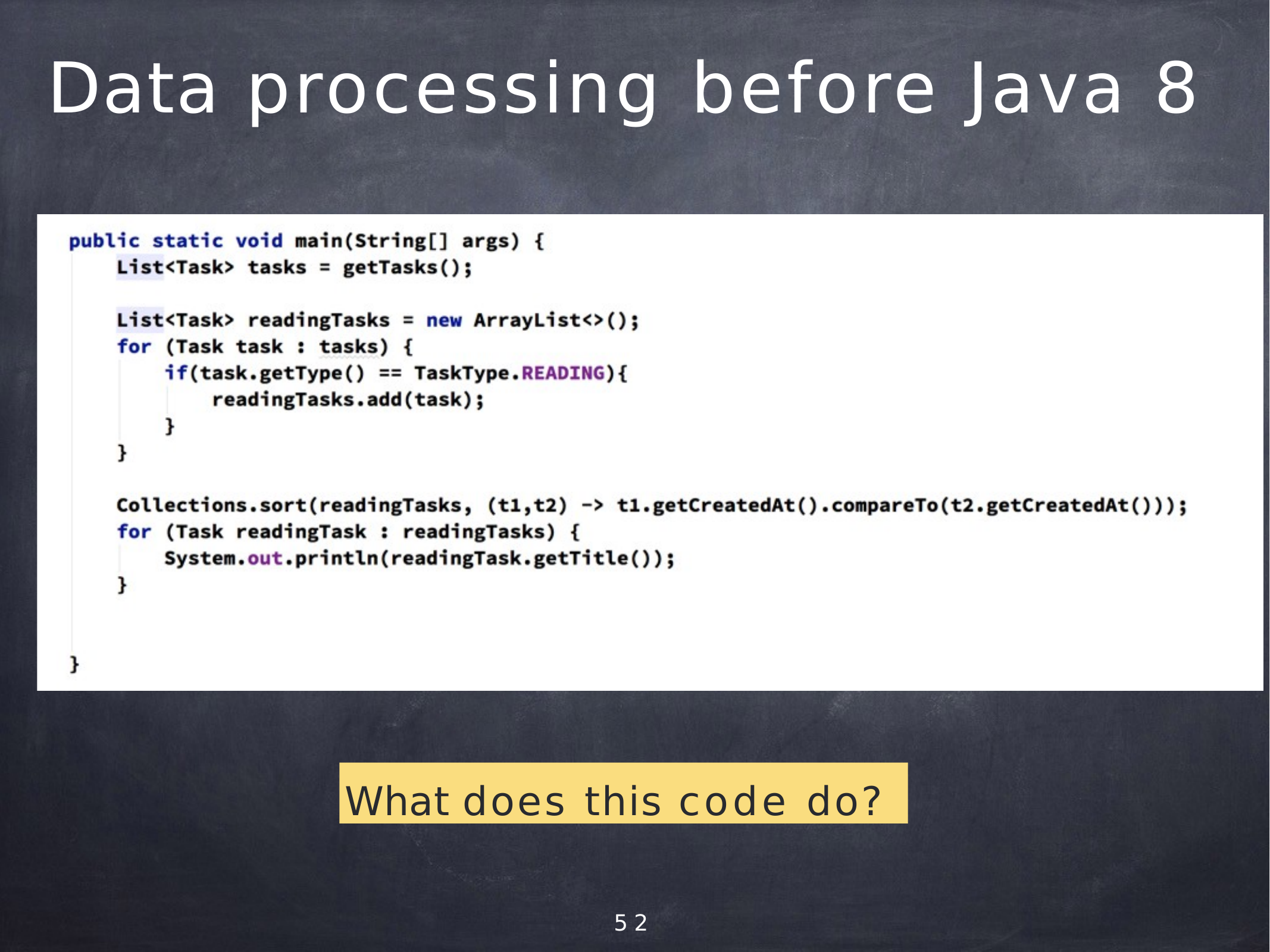

# Data processing before Java 8

What does this code do?
52